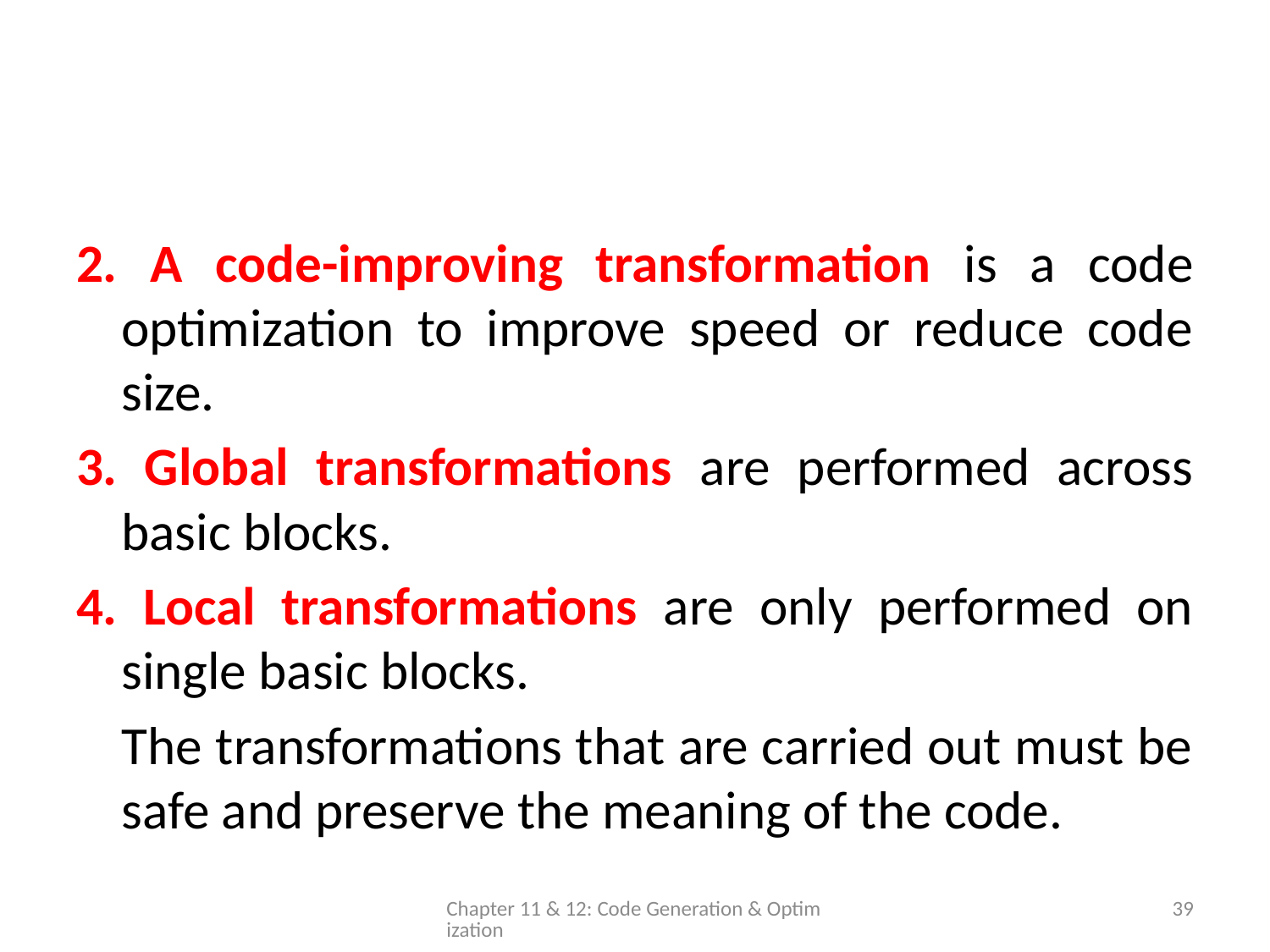

#
2. A code-improving transformation is a code optimization to improve speed or reduce code size.
3. Global transformations are performed across basic blocks.
4. Local transformations are only performed on single basic blocks.
	The transformations that are carried out must be safe and preserve the meaning of the code.
Chapter 11 & 12: Code Generation & Optimization
39